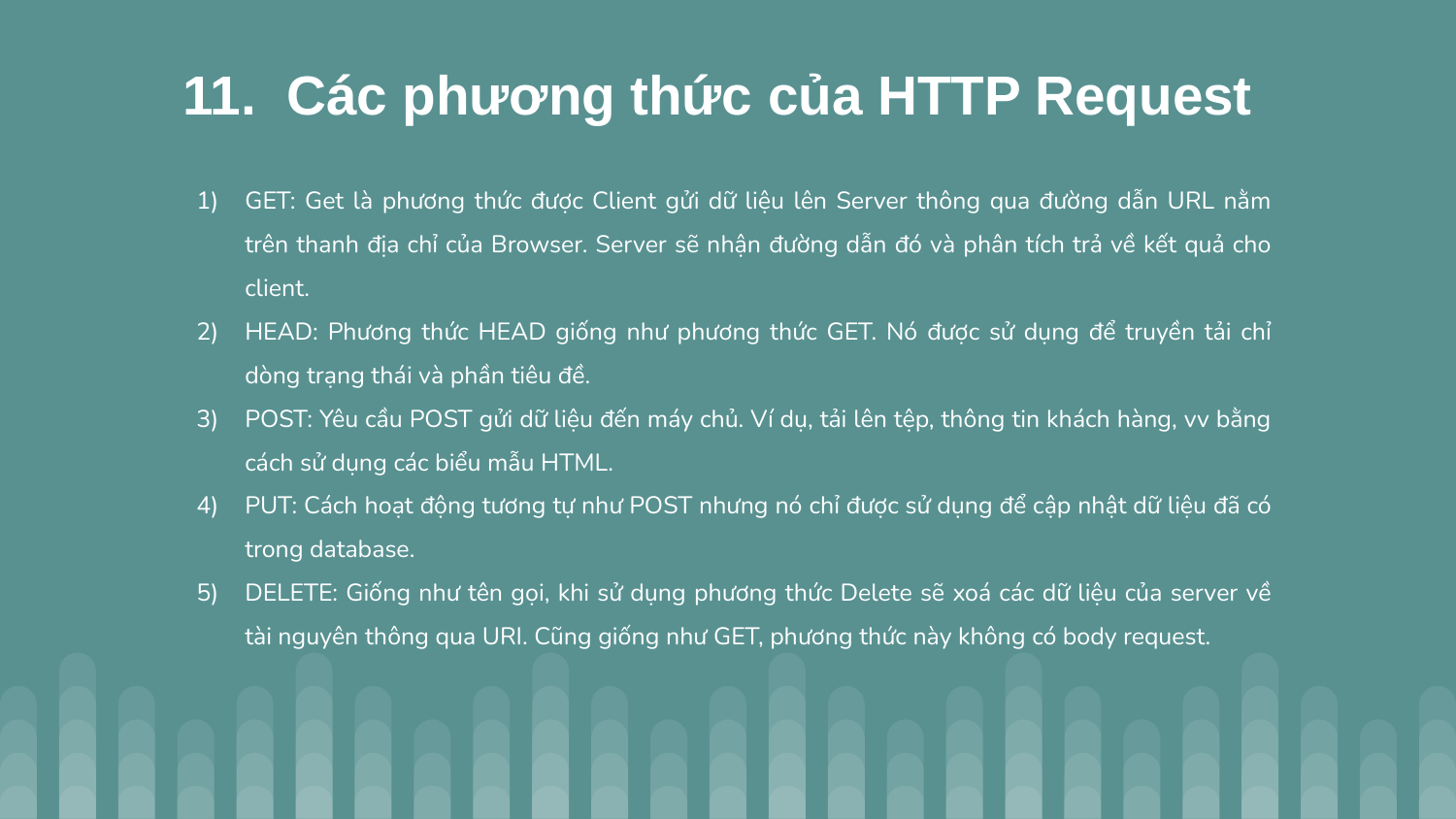

# 11.  Các phương thức của HTTP Request
GET: Get là phương thức được Client gửi dữ liệu lên Server thông qua đường dẫn URL nằm trên thanh địa chỉ của Browser. Server sẽ nhận đường dẫn đó và phân tích trả về kết quả cho client.
HEAD: Phương thức HEAD giống như phương thức GET. Nó được sử dụng để truyền tải chỉ dòng trạng thái và phần tiêu đề.
POST: Yêu cầu POST gửi dữ liệu đến máy chủ. Ví dụ, tải lên tệp, thông tin khách hàng, vv bằng cách sử dụng các biểu mẫu HTML.
PUT: Cách hoạt động tương tự như POST nhưng nó chỉ được sử dụng để cập nhật dữ liệu đã có trong database.
DELETE: Giống như tên gọi, khi sử dụng phương thức Delete sẽ xoá các dữ liệu của server về tài nguyên thông qua URI. Cũng giống như GET, phương thức này không có body request.